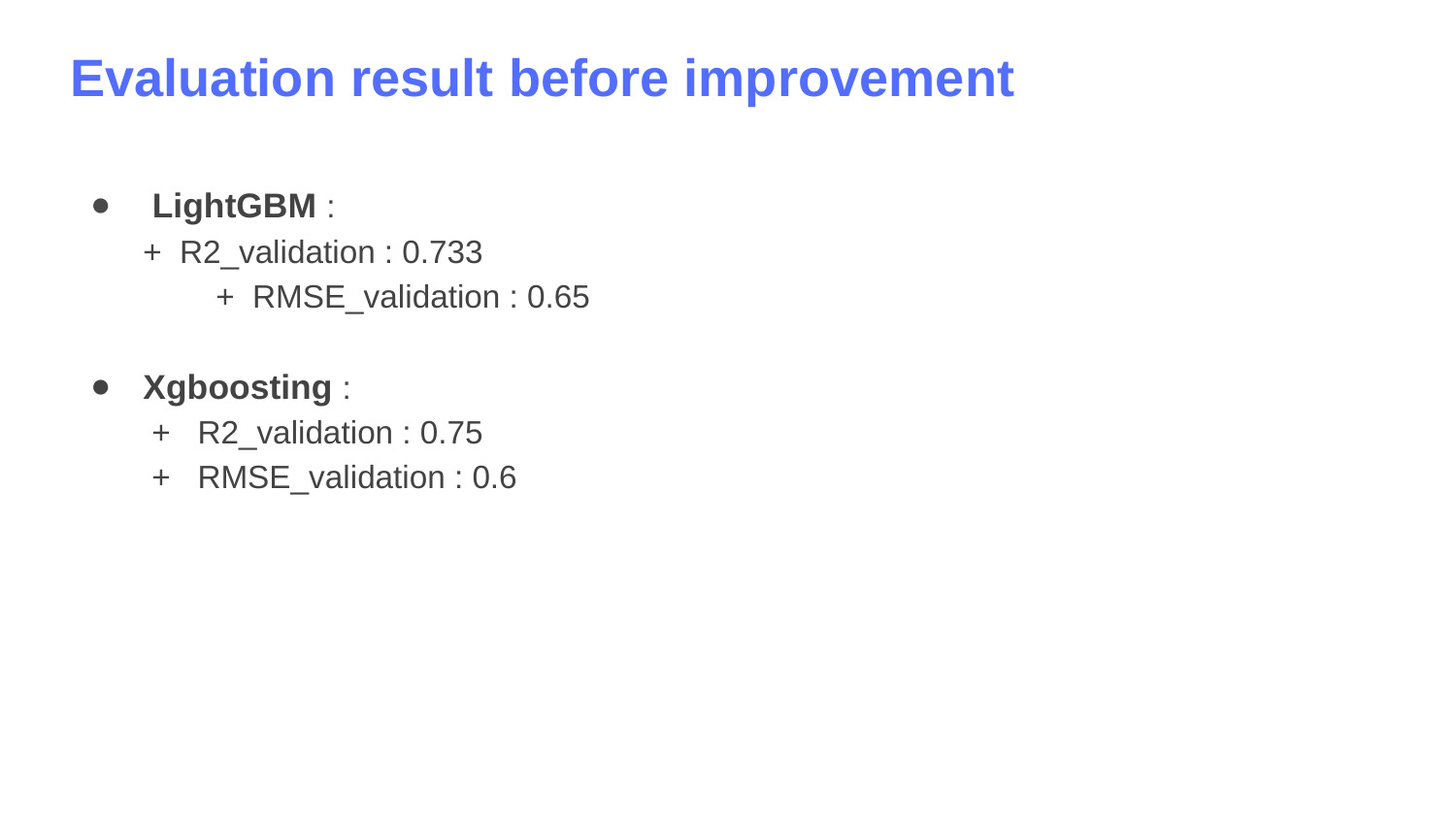

Evaluation result before improvement
 LightGBM :
+  R2_validation : 0.733
 	+  RMSE_validation : 0.65

Xgboosting :
 +   R2_validation : 0.75
 +   RMSE_validation : 0.6